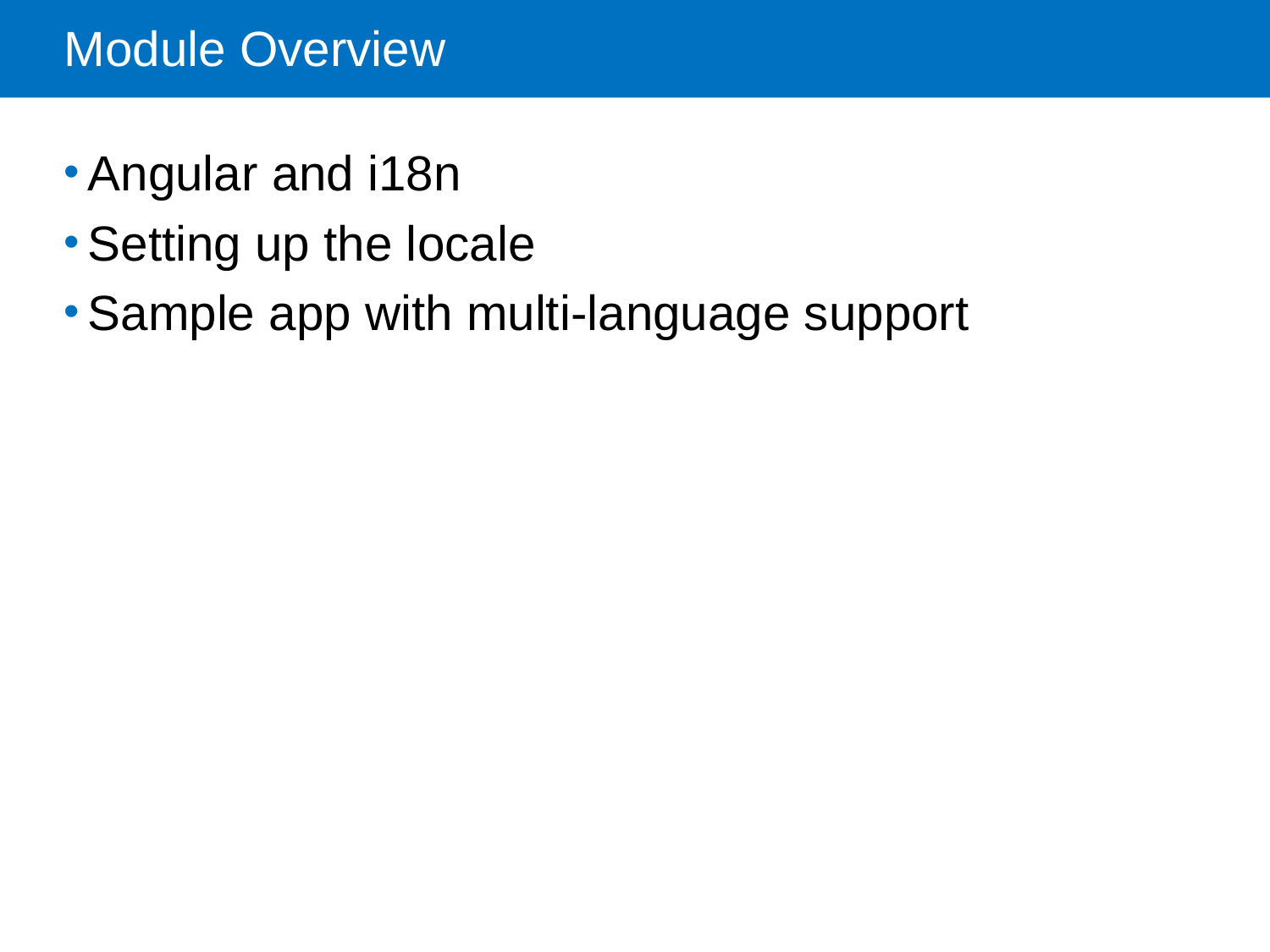

# Module Overview
Angular and i18n
Setting up the locale
Sample app with multi-language support